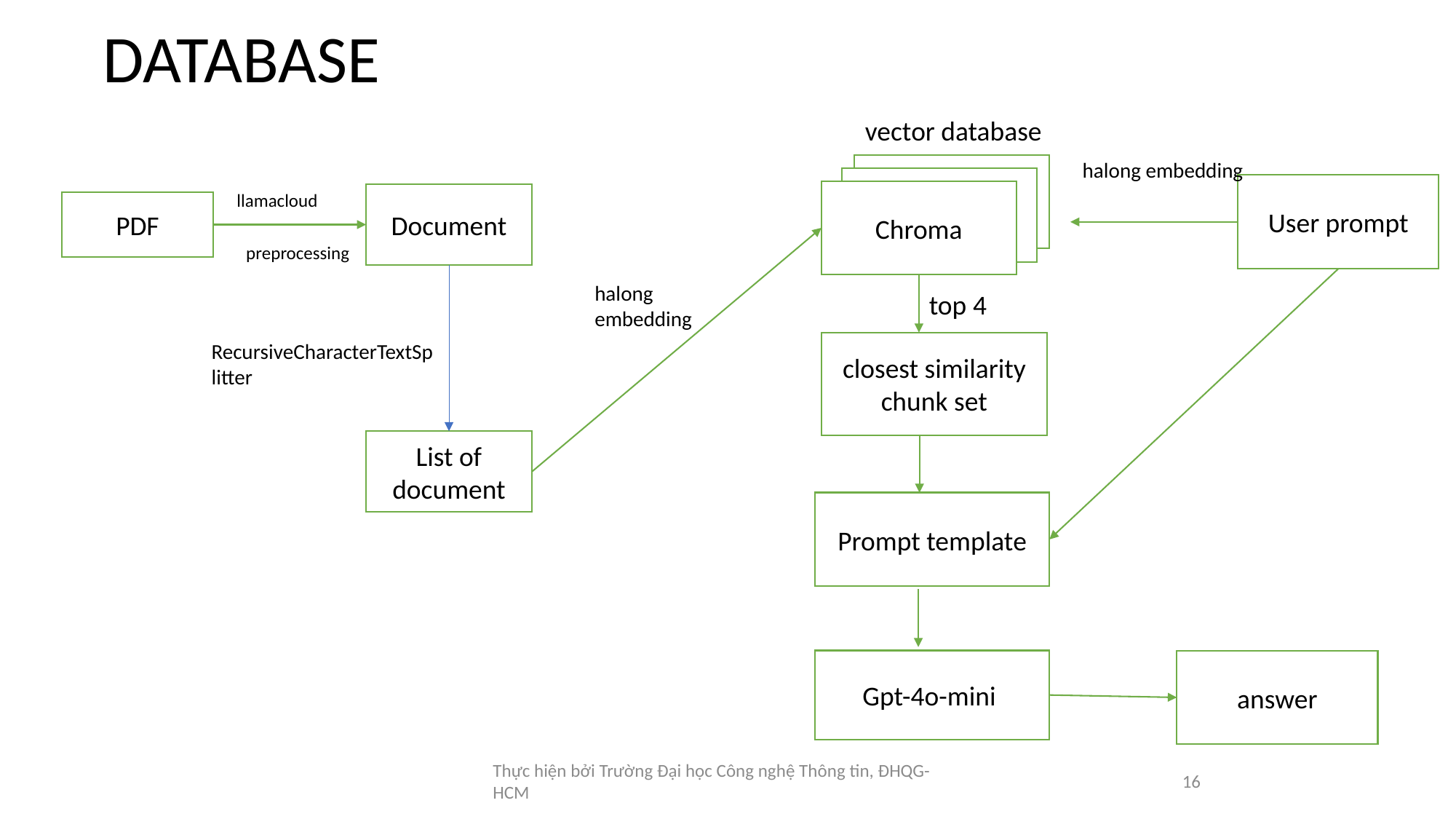

# DATABASE
vector database
halong embedding

User prompt
Chroma
llamacloud
Document
PDF
preprocessing
halong embedding
top 4
RecursiveCharacterTextSplitter
closest similarity chunk set
List of document
Prompt template
Gpt-4o-mini
answer
Thực hiện bởi Trường Đại học Công nghệ Thông tin, ĐHQG-HCM
16